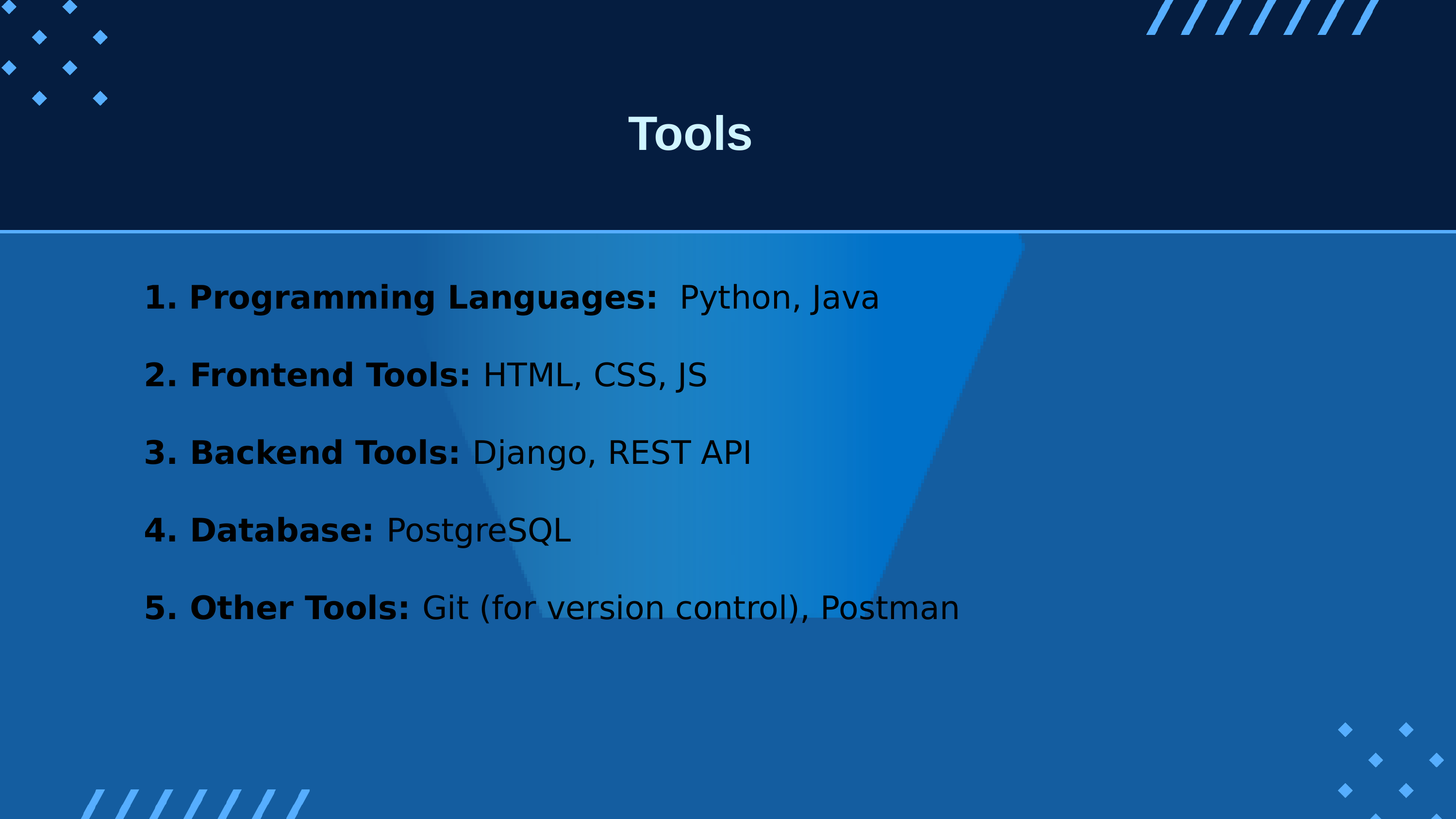

Tools

1. Programming Languages:  Python, Java

2. Frontend Tools: HTML, CSS, JS

3. Backend Tools: Django, REST API

4. Database: PostgreSQL
5. Other Tools: Git (for version control), Postman